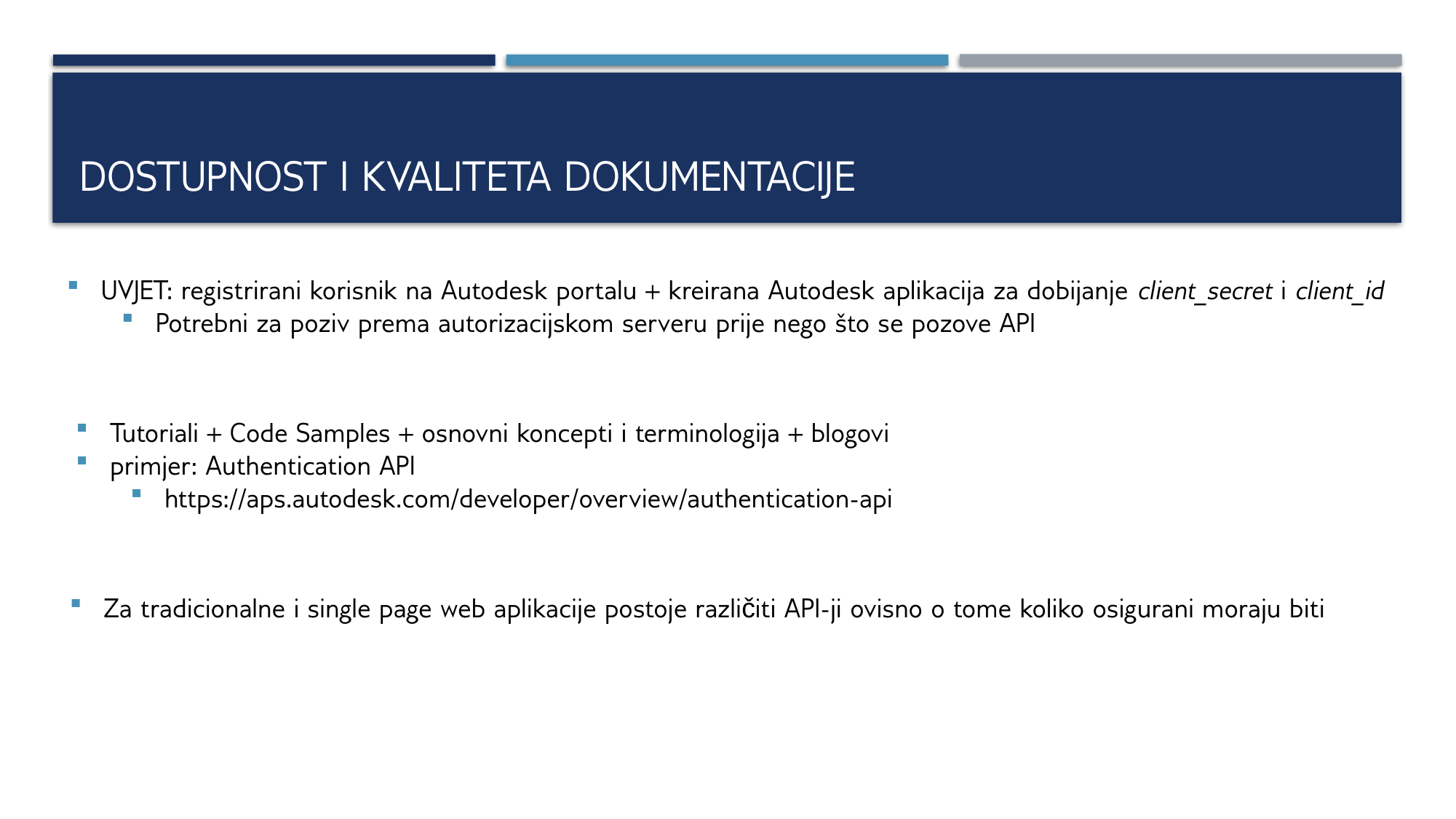

# DOSTUPNOST I KVALITETA DOKUMENTACIJE
UVJET: registrirani korisnik na Autodesk portalu + kreirana Autodesk aplikacija za dobijanje client_secret i client_id
Potrebni za poziv prema autorizacijskom serveru prije nego što se pozove API

Tutoriali + Code Samples + osnovni koncepti i terminologija + blogovi
primjer: Authentication API
https://aps.autodesk.com/developer/overview/authentication-api
Za tradicionalne i single page web aplikacije postoje različiti API-ji ovisno o tome koliko osigurani moraju biti